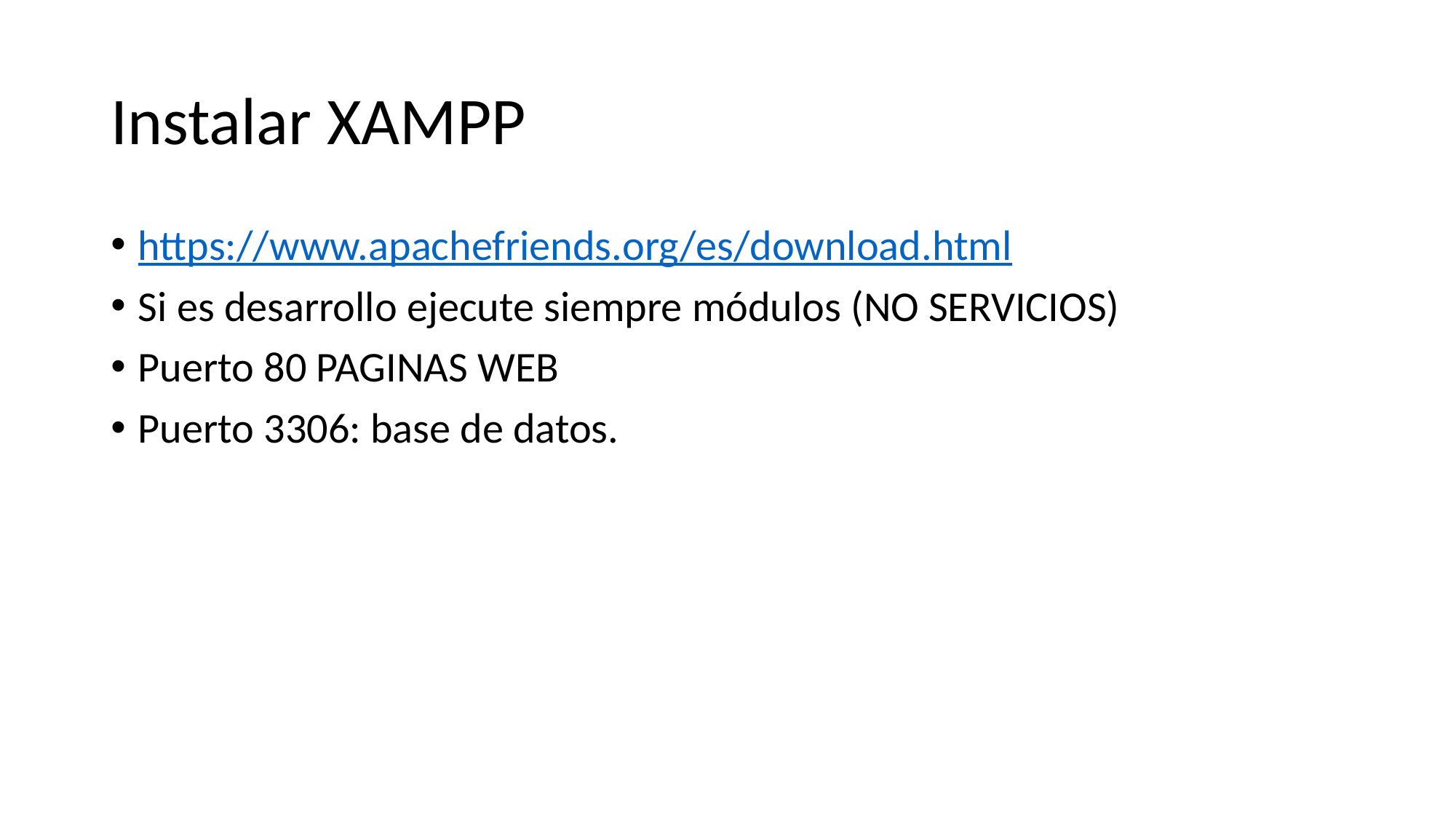

# Instalar XAMPP
https://www.apachefriends.org/es/download.html
Si es desarrollo ejecute siempre módulos (NO SERVICIOS)
Puerto 80 PAGINAS WEB
Puerto 3306: base de datos.